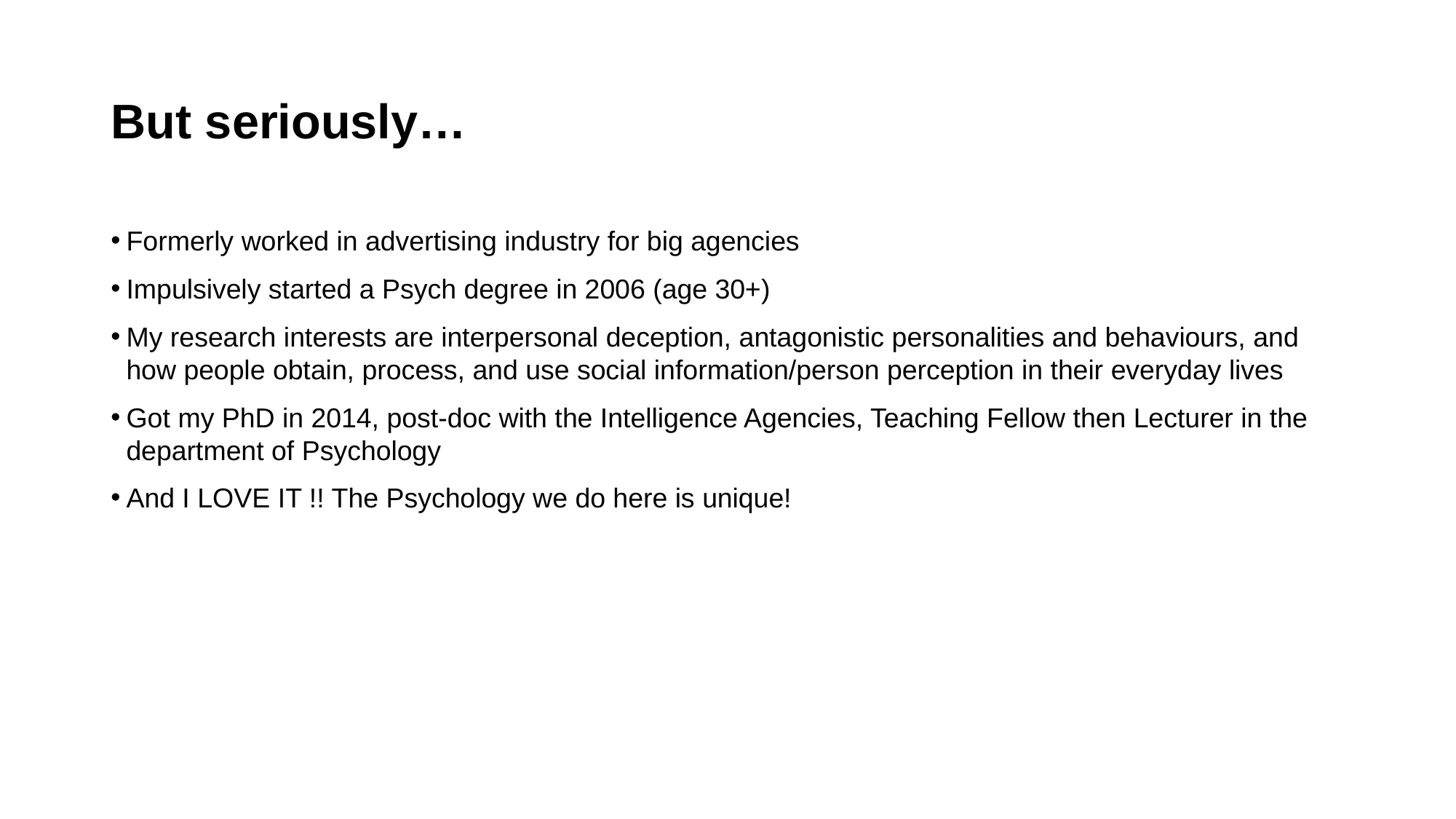

# But seriously…
Formerly worked in advertising industry for big agencies
Impulsively started a Psych degree in 2006 (age 30+)
My research interests are interpersonal deception, antagonistic personalities and behaviours, and how people obtain, process, and use social information/person perception in their everyday lives
Got my PhD in 2014, post-doc with the Intelligence Agencies, Teaching Fellow then Lecturer in the department of Psychology
And I LOVE IT !! The Psychology we do here is unique!